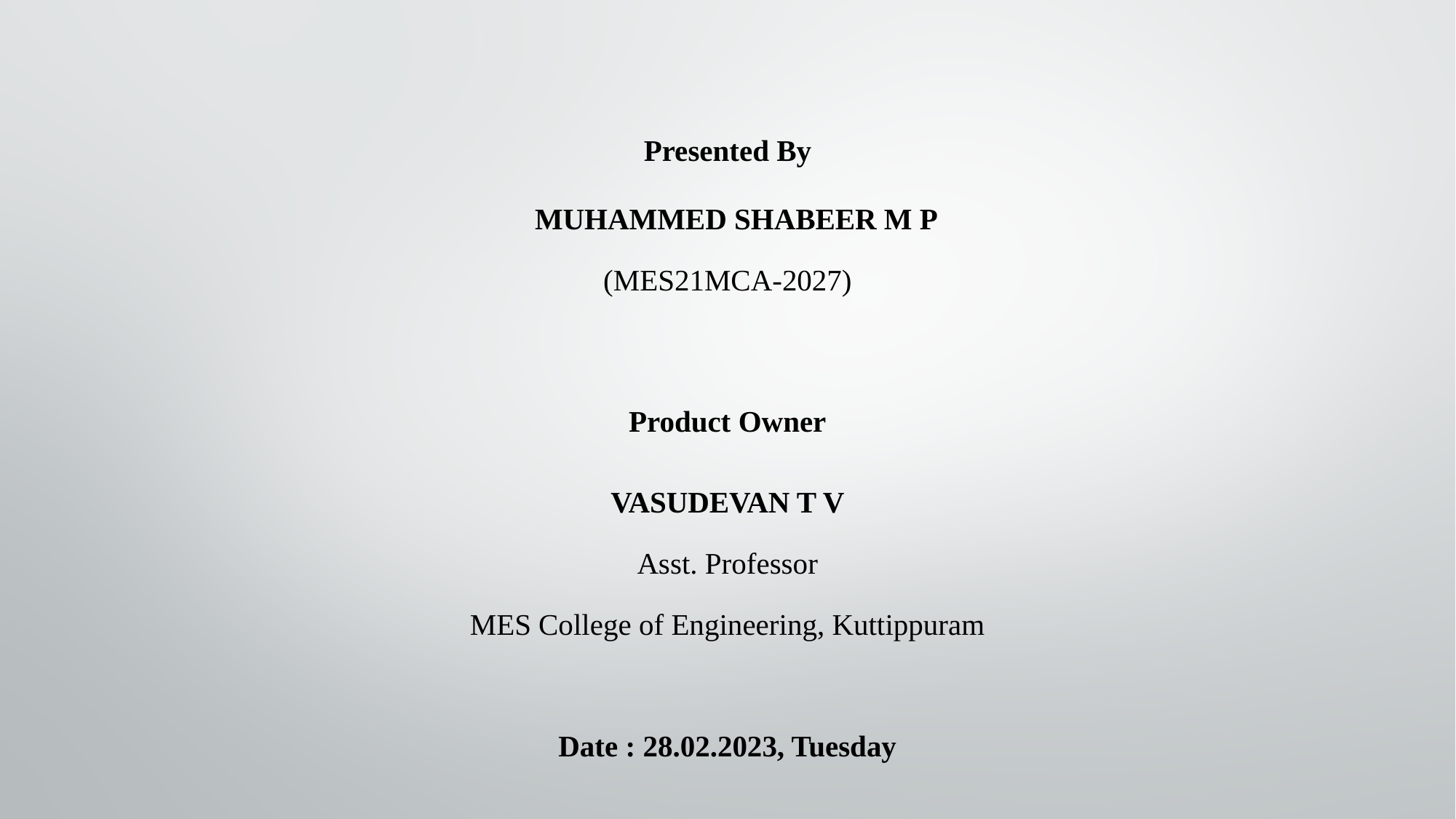

Presented By
MUHAMMED SHABEER M P
(MES21MCA-2027)

Product Owner
VASUDEVAN T V
Asst. Professor
MES College of Engineering, Kuttippuram

Date : 28.02.2023, Tuesday